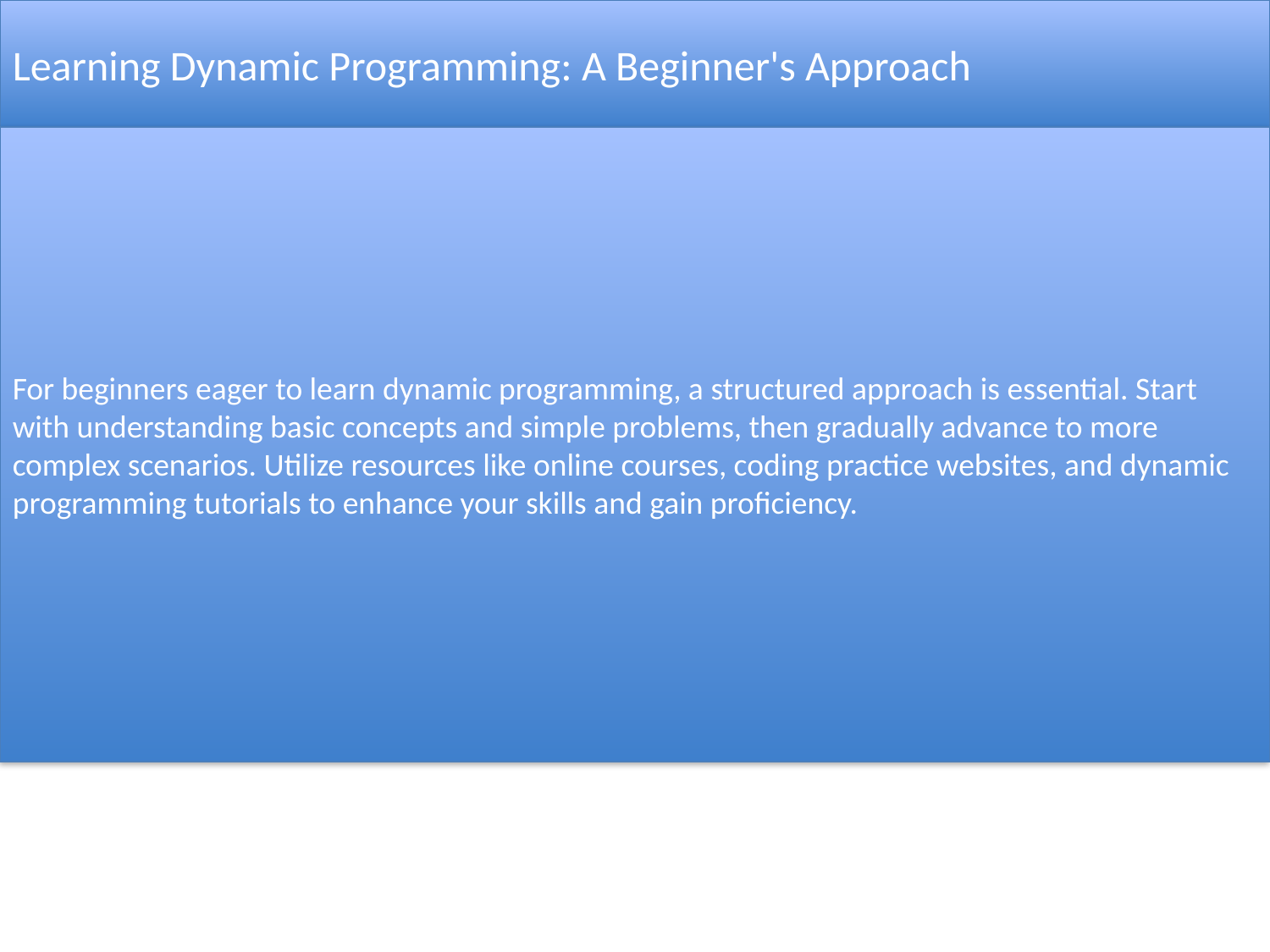

Learning Dynamic Programming: A Beginner's Approach
#
For beginners eager to learn dynamic programming, a structured approach is essential. Start with understanding basic concepts and simple problems, then gradually advance to more complex scenarios. Utilize resources like online courses, coding practice websites, and dynamic programming tutorials to enhance your skills and gain proficiency.